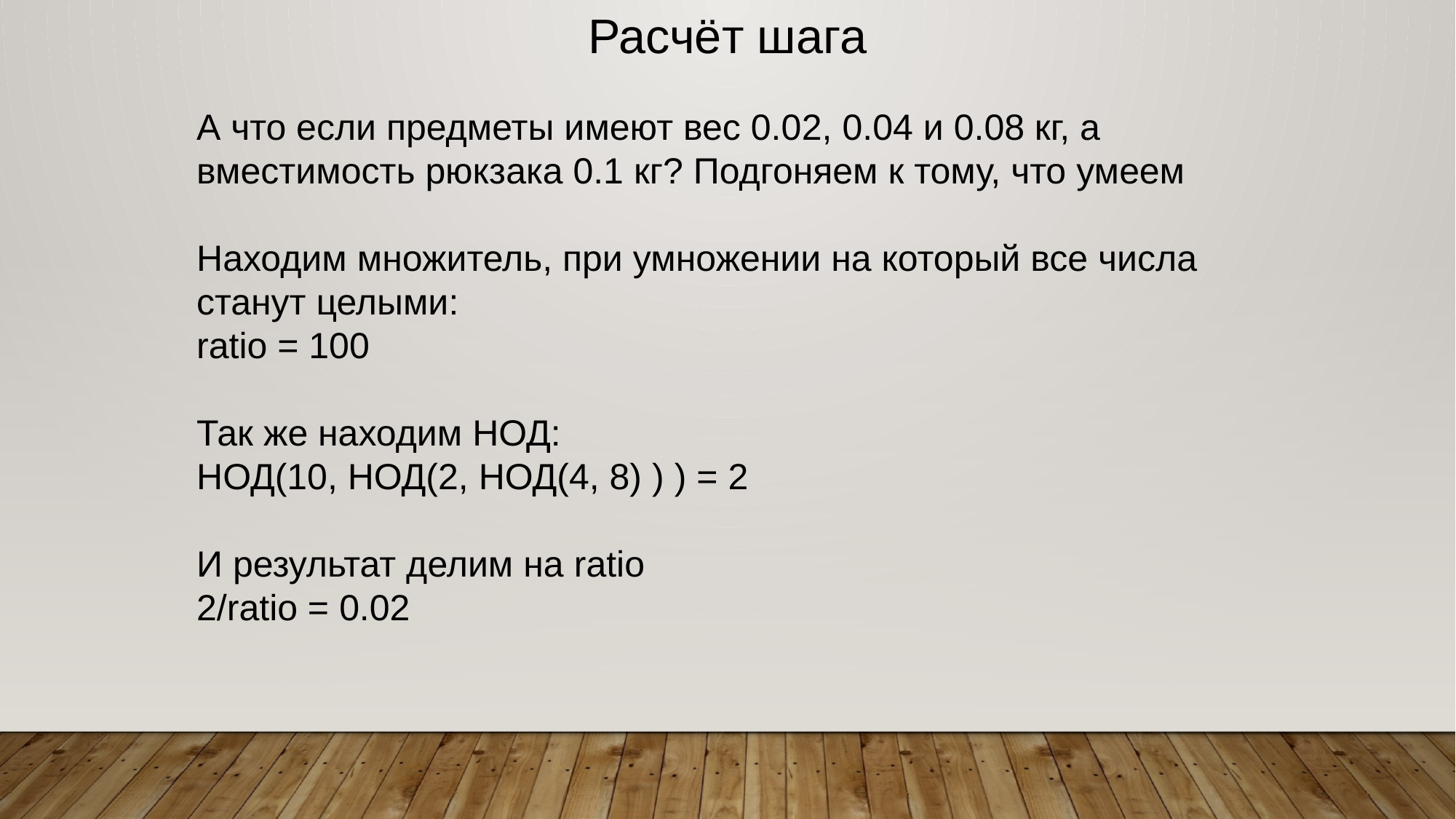

Расчёт шага
А что если предметы имеют вес 0.02, 0.04 и 0.08 кг, а вместимость рюкзака 0.1 кг? Подгоняем к тому, что умеем

Находим множитель, при умножении на который все числа станут целыми:
ratio = 100

Так же находим НОД:
НОД(10, НОД(2, НОД(4, 8) ) ) = 2

И результат делим на ratio
2/ratio = 0.02